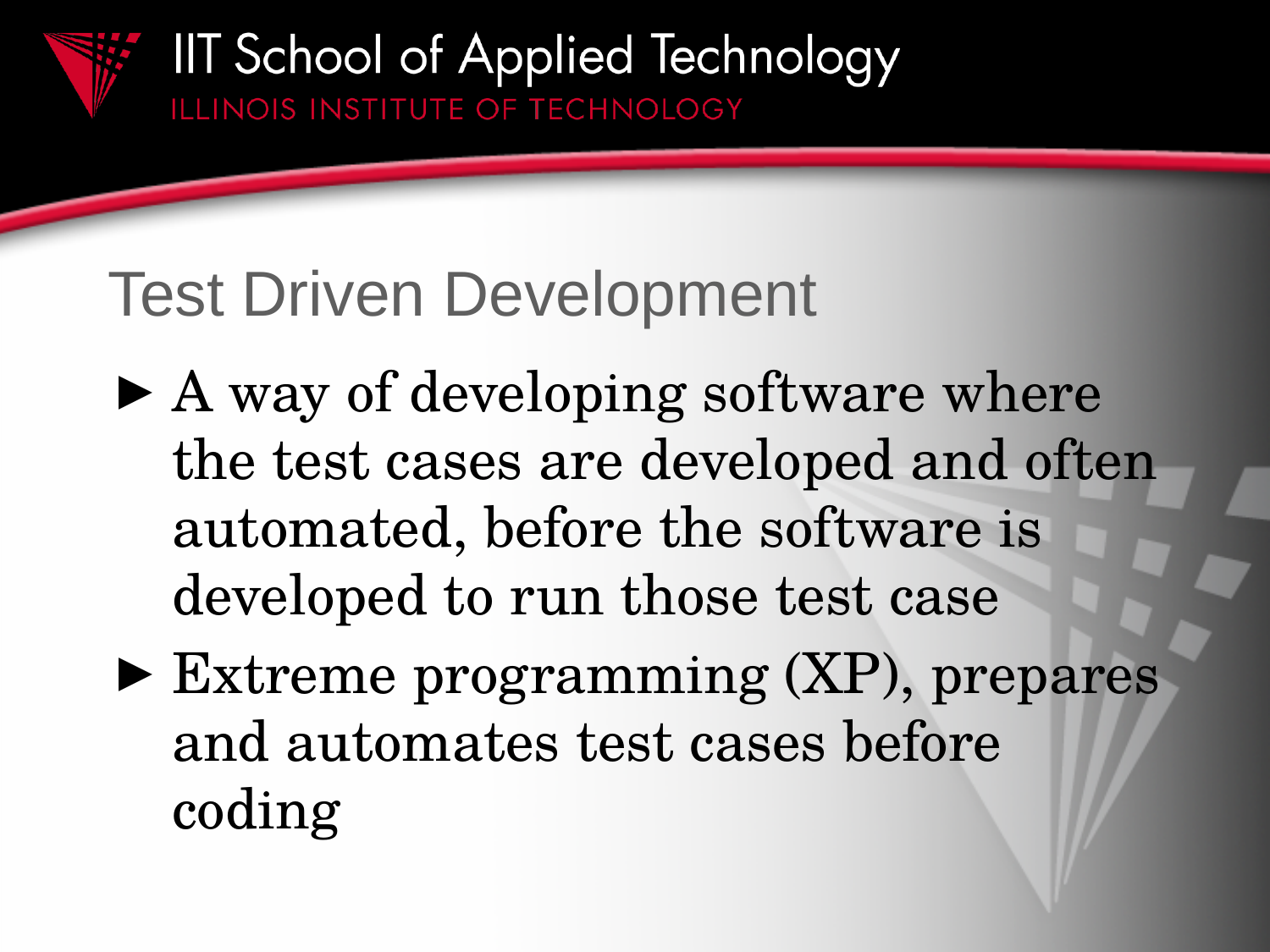

# Test Driven Development
A way of developing software where the test cases are developed and often automated, before the software is developed to run those test case
Extreme programming (XP), prepares and automates test cases before coding